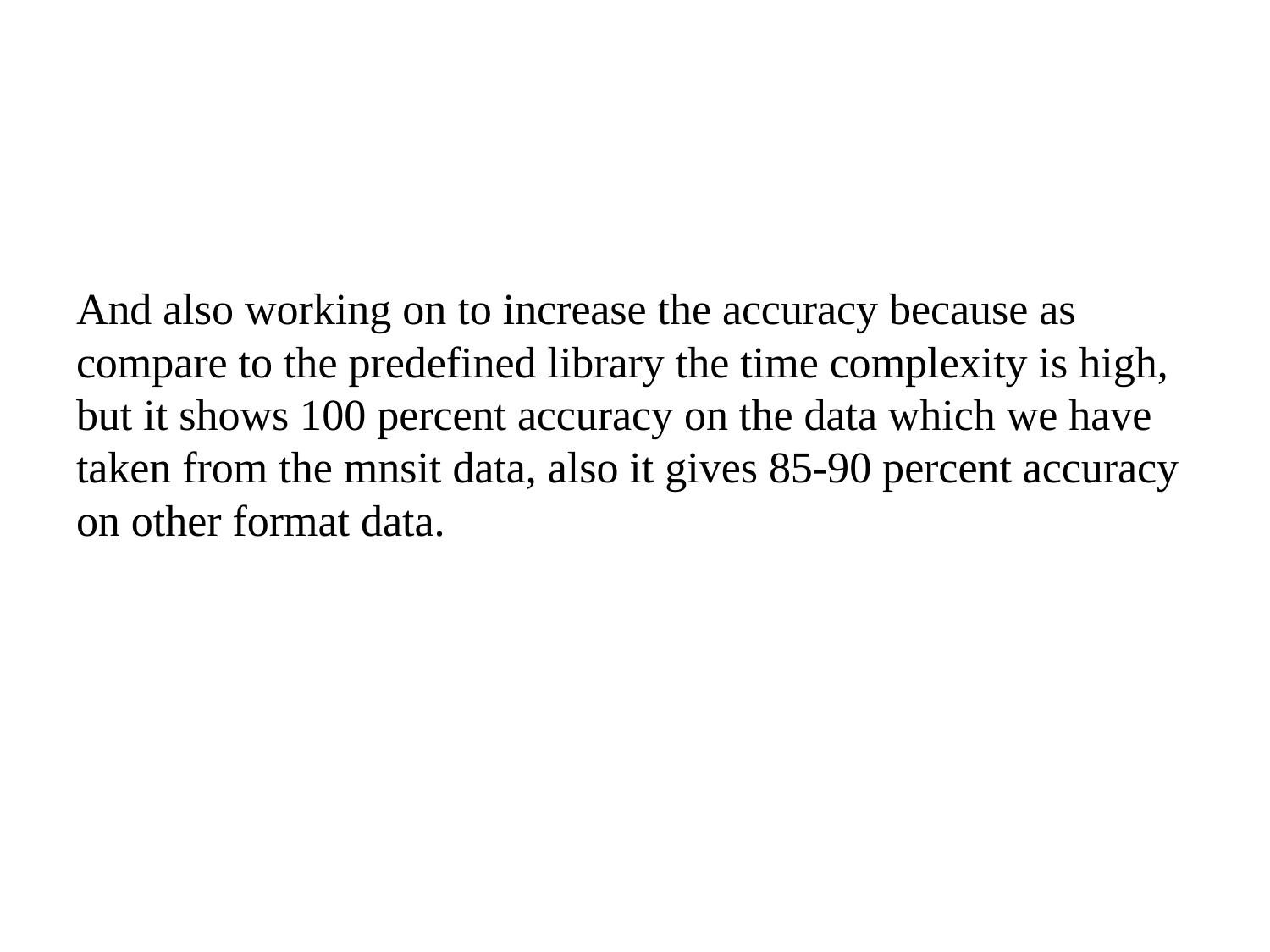

# And also working on to increase the accuracy because as compare to the predefined library the time complexity is high, but it shows 100 percent accuracy on the data which we have taken from the mnsit data, also it gives 85-90 percent accuracy on other format data.